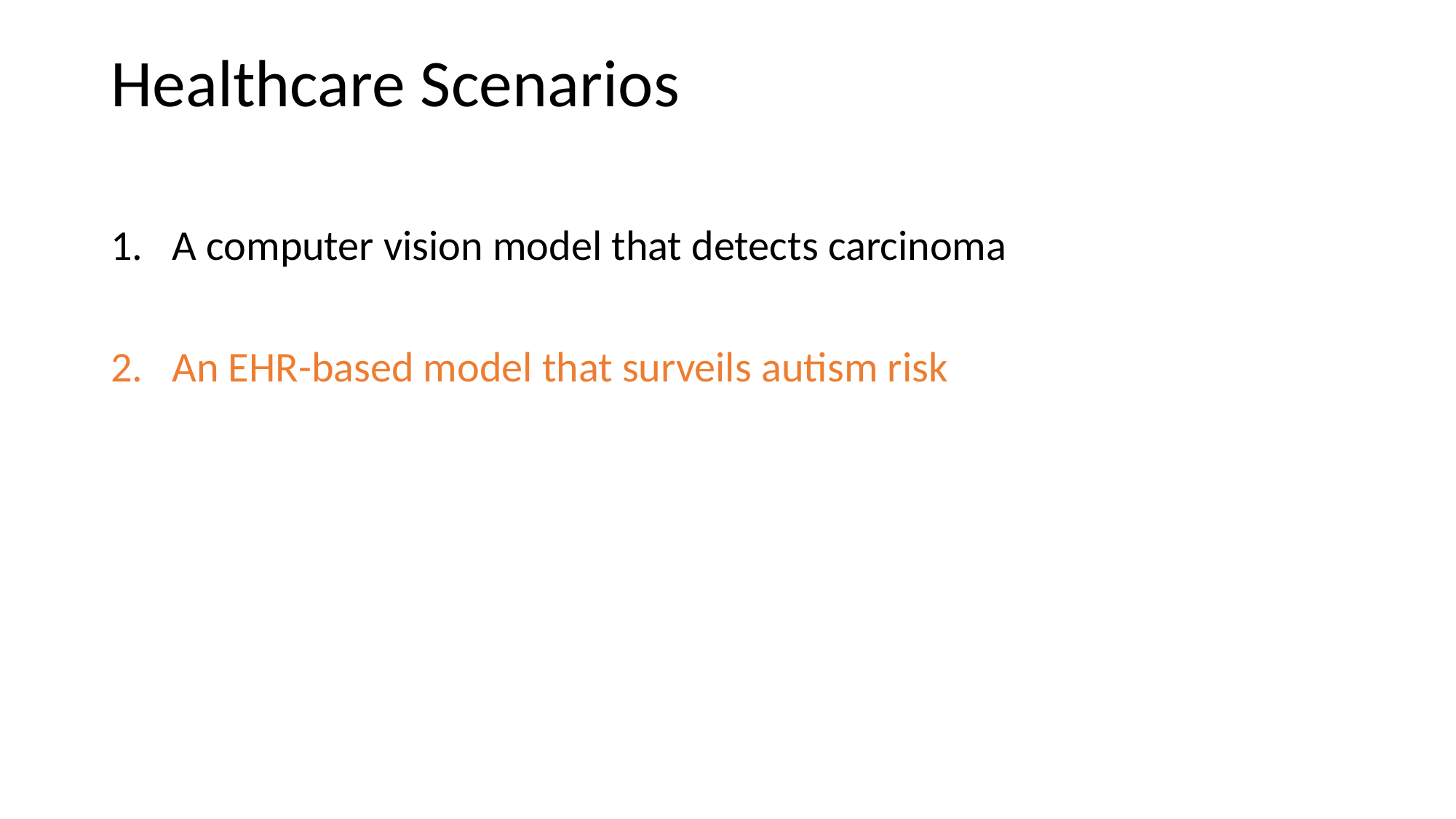

# Healthcare Scenarios
A computer vision model that detects carcinoma

An EHR-based model that surveils autism risk